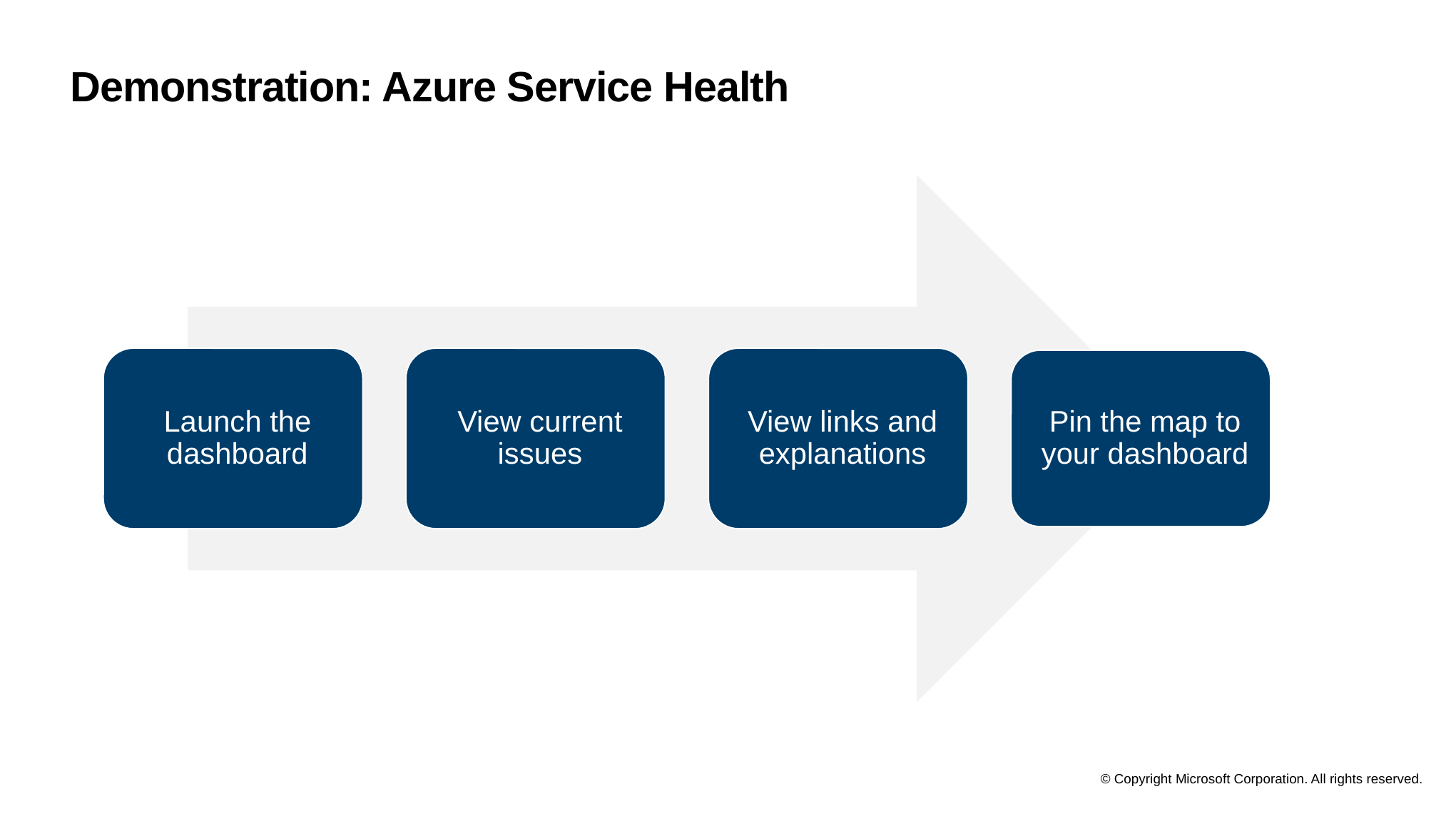

# Demonstration: Azure Service Health
Launch the dashboard
View current issues
View links and explanations
Pin the map to your dashboard